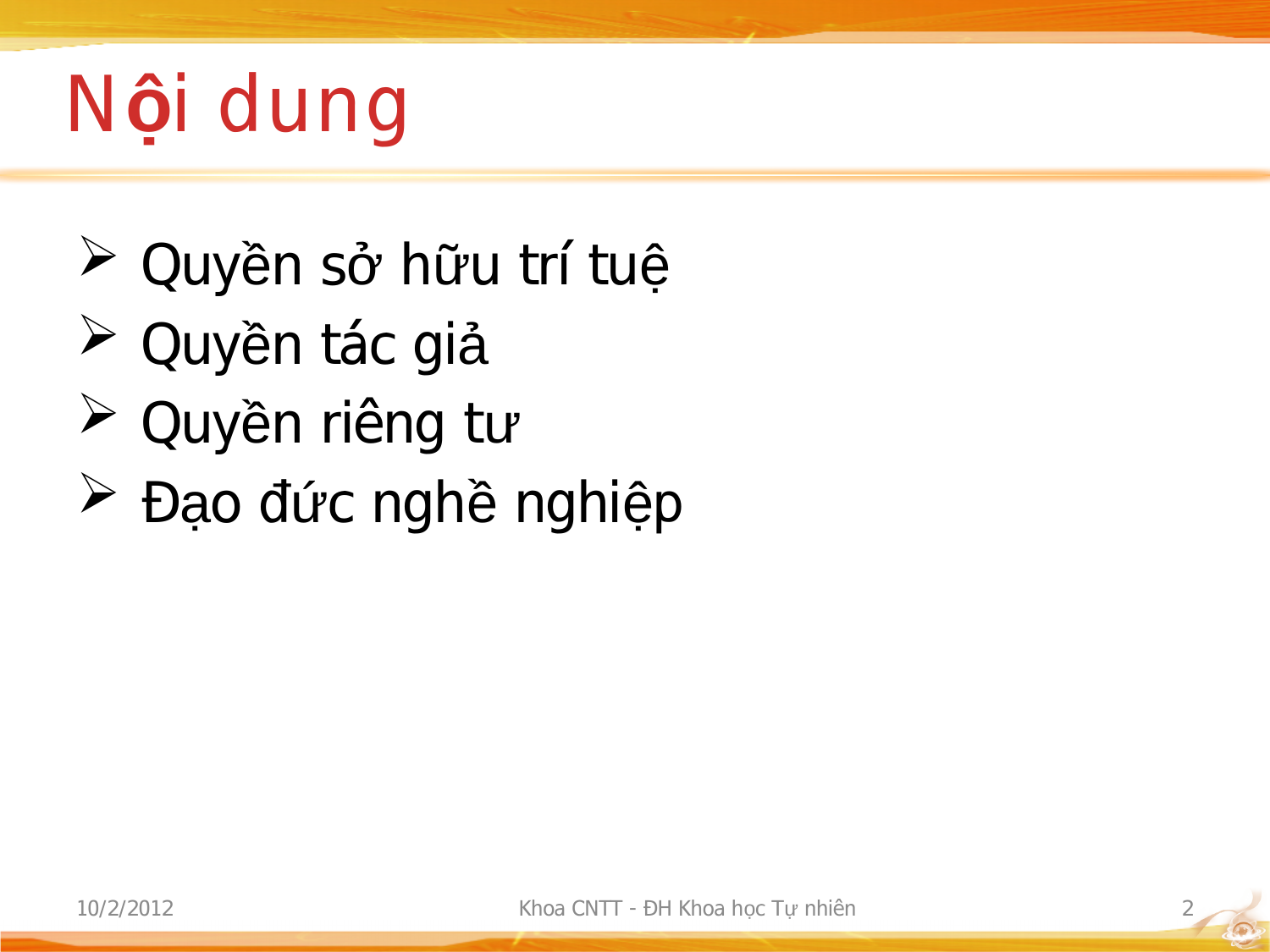

# Nội dung
 Quyền sở hữu trí tuệ
 Quyền tác giả
 Quyền riêng tư
 Đạo đức nghề nghiệp
10/2/2012
Khoa CNTT - ĐH Khoa học Tự nhiên
2